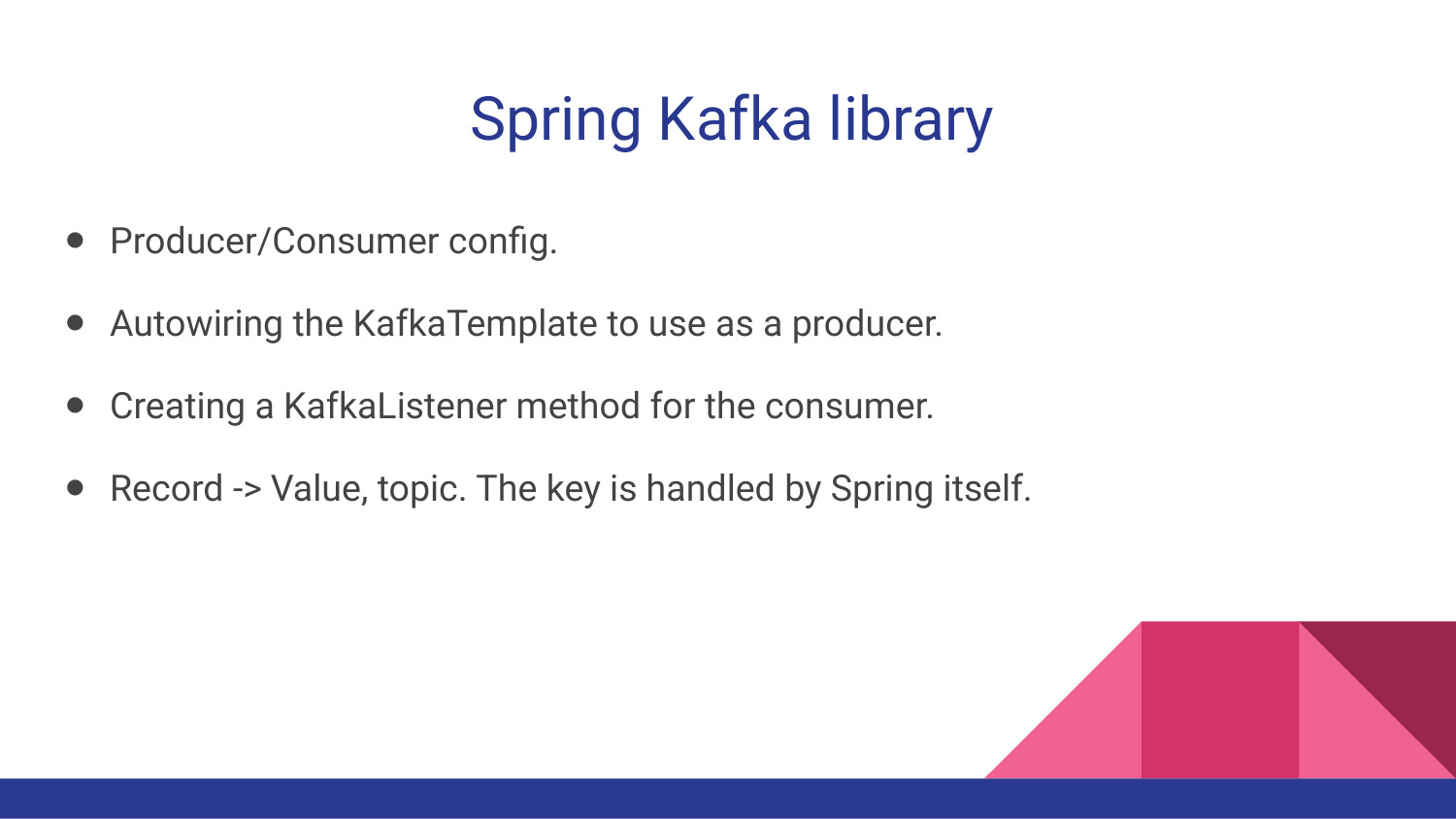

# Spring Kafka library
Producer/Consumer config.
Autowiring the KafkaTemplate to use as a producer.
Creating a KafkaListener method for the consumer.
Record -> Value, topic. The key is handled by Spring itself.